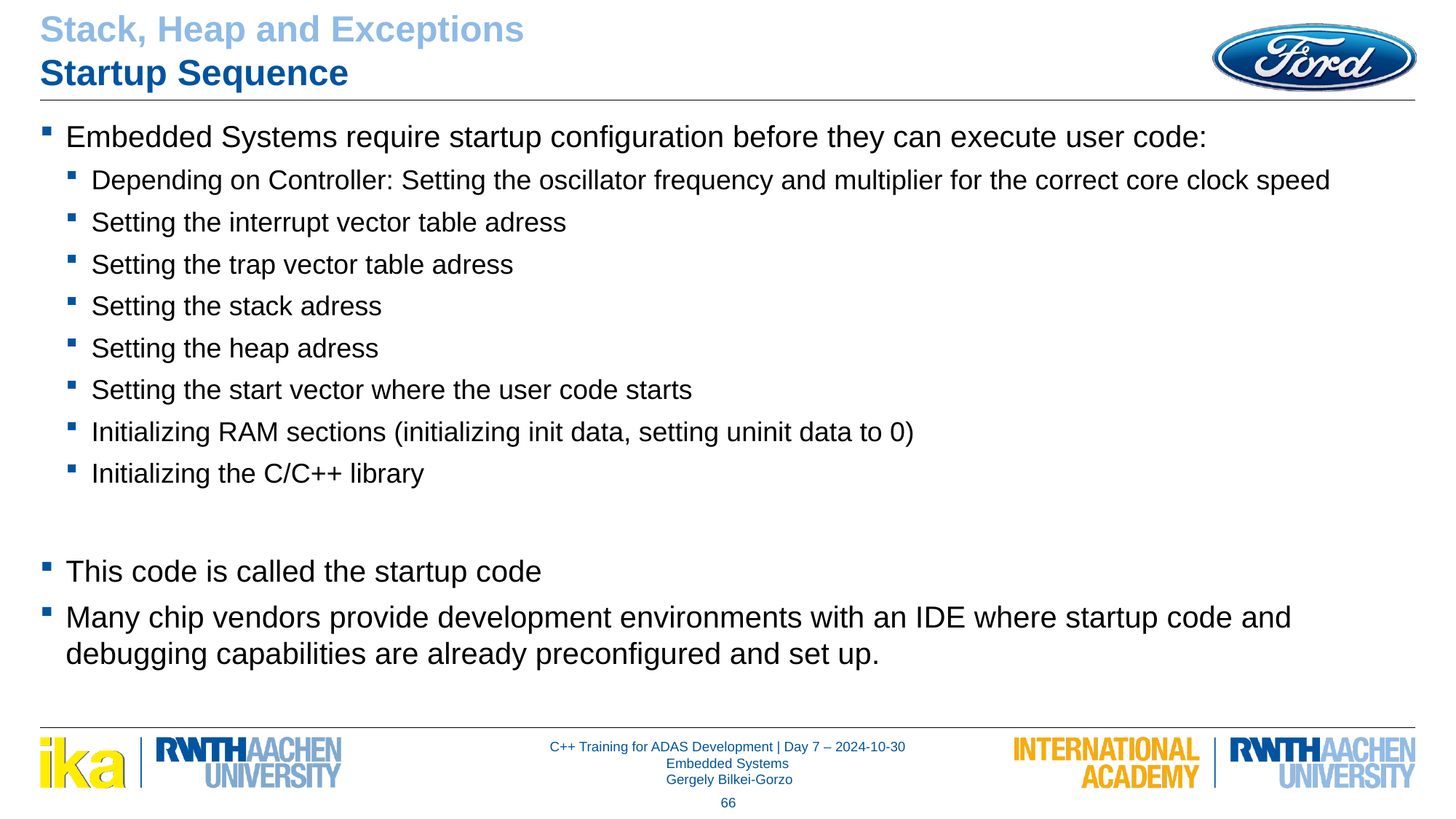

Stack, Heap and Exceptions
Startup Sequence

Embedded Systems require startup configuration before they can execute user code:
Depending on Controller: Setting the oscillator frequency and multiplier for the correct core clock speed
Setting the interrupt vector table adress
Setting the trap vector table adress
Setting the stack adress
Setting the heap adress
Setting the start vector where the user code starts
Initializing RAM sections (initializing init data, setting uninit data to 0)
Initializing the C/C++ library

This code is called the startup code
Many chip vendors provide development environments with an IDE where startup code and debugging capabilities are already preconfigured and set up.
66